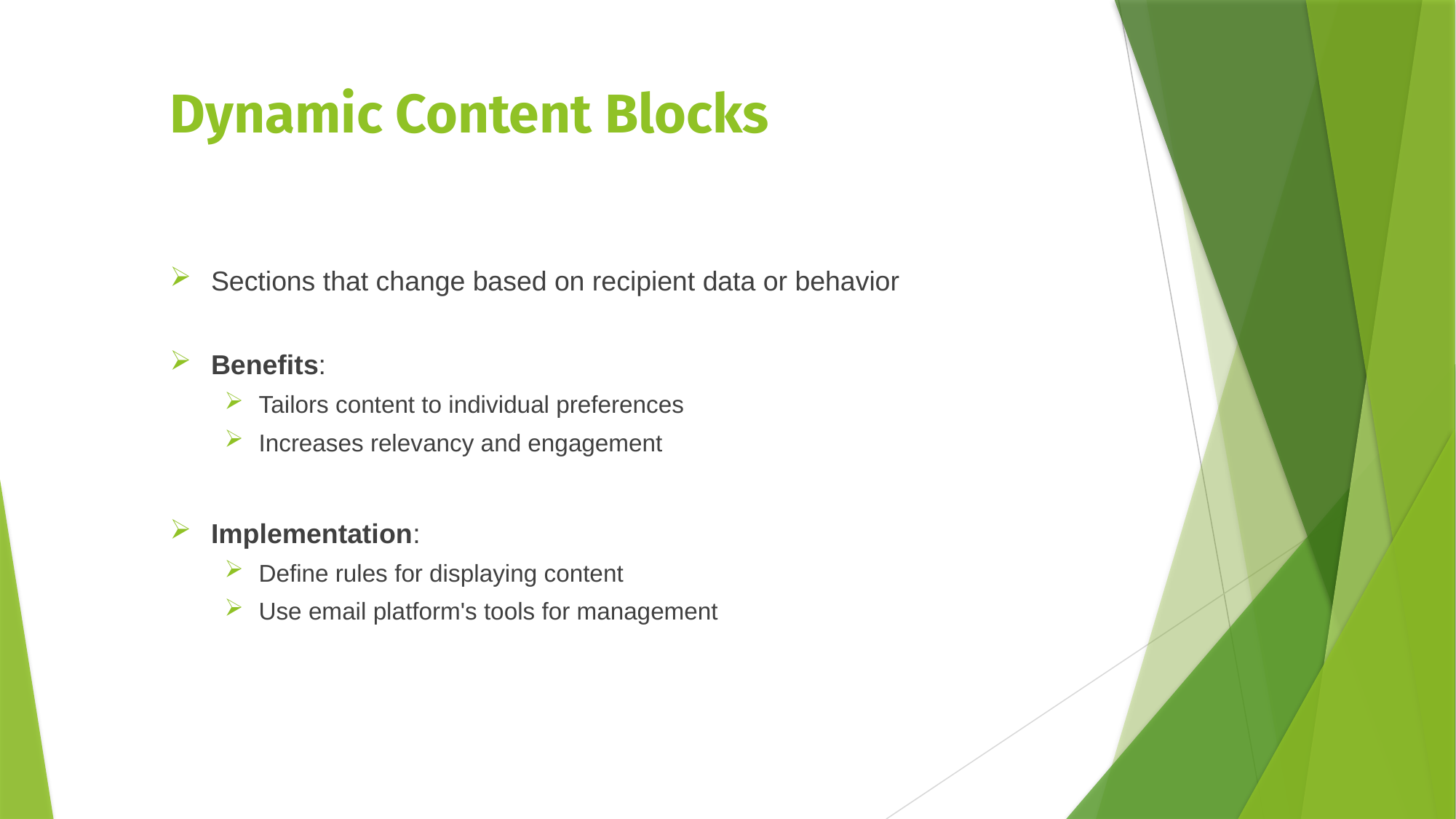

# Dynamic Content Blocks
Sections that change based on recipient data or behavior

Benefits:
Tailors content to individual preferences
Increases relevancy and engagement

Implementation:
Define rules for displaying content
Use email platform's tools for management